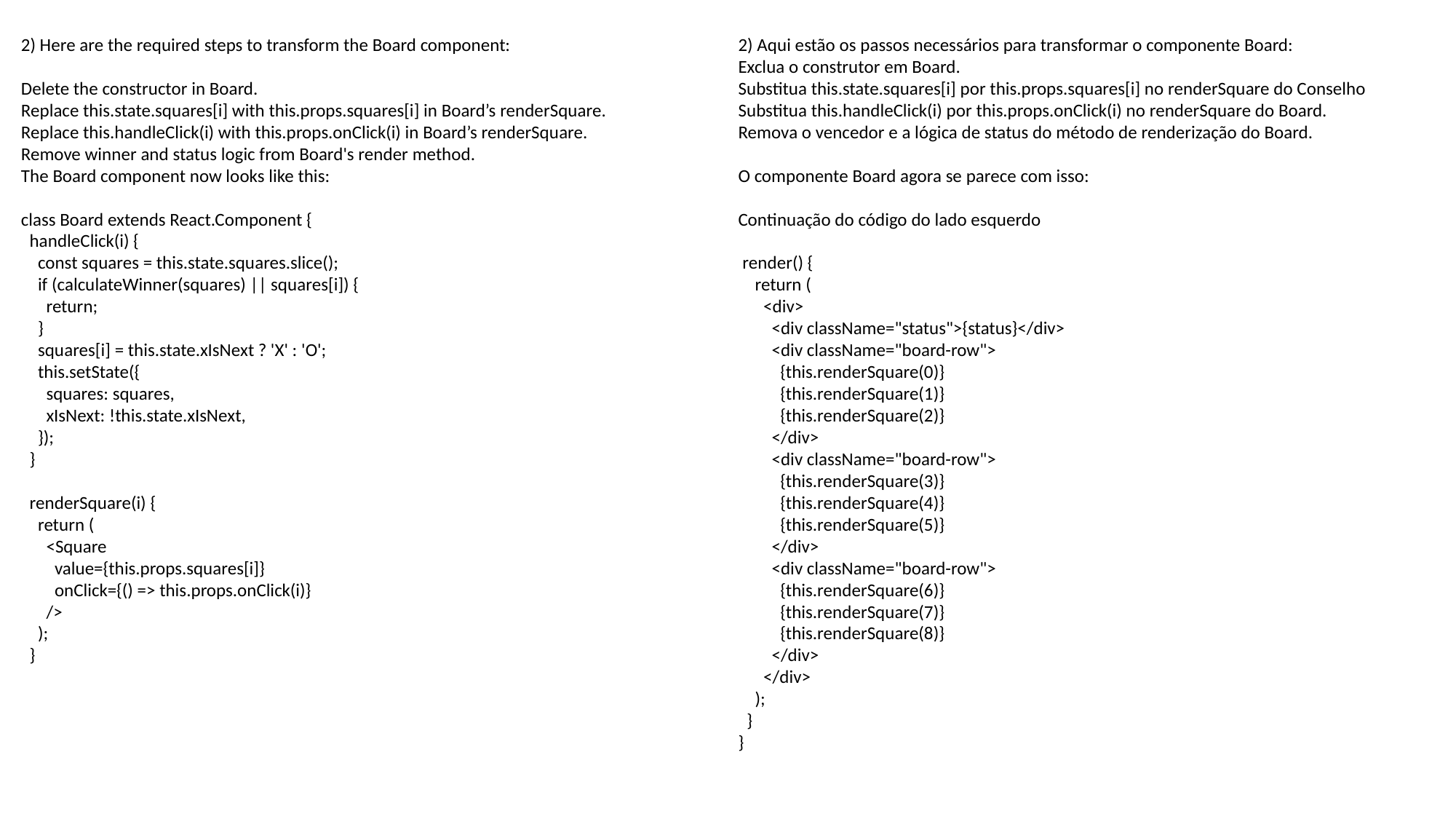

2) Here are the required steps to transform the Board component:

Delete the constructor in Board.
Replace this.state.squares[i] with this.props.squares[i] in Board’s renderSquare.
Replace this.handleClick(i) with this.props.onClick(i) in Board’s renderSquare.
Remove winner and status logic from Board's render method.
The Board component now looks like this:

class Board extends React.Component {
  handleClick(i) {
    const squares = this.state.squares.slice();
    if (calculateWinner(squares) || squares[i]) {
      return;
    }
    squares[i] = this.state.xIsNext ? 'X' : 'O';
    this.setState({
      squares: squares,
      xIsNext: !this.state.xIsNext,
    });
  }

  renderSquare(i) {
    return (
      <Square
        value={this.props.squares[i]}
        onClick={() => this.props.onClick(i)}
      />
    );
  }
2) Aqui estão os passos necessários para transformar o componente Board:
Exclua o construtor em Board.
Substitua this.state.squares[i] por this.props.squares[i] no renderSquare do Conselho
Substitua this.handleClick(i) por this.props.onClick(i) no renderSquare do Board.
Remova o vencedor e a lógica de status do método de renderização do Board.

O componente Board agora se parece com isso:

Continuação do código do lado esquerdo

 render() {
    return (
      <div>
        <div className="status">{status}</div>
        <div className="board-row">
          {this.renderSquare(0)}
          {this.renderSquare(1)}
          {this.renderSquare(2)}
        </div>
        <div className="board-row">
          {this.renderSquare(3)}
          {this.renderSquare(4)}
          {this.renderSquare(5)}
        </div>
        <div className="board-row">
          {this.renderSquare(6)}
          {this.renderSquare(7)}
          {this.renderSquare(8)}
        </div>
      </div>
    );
  }
}